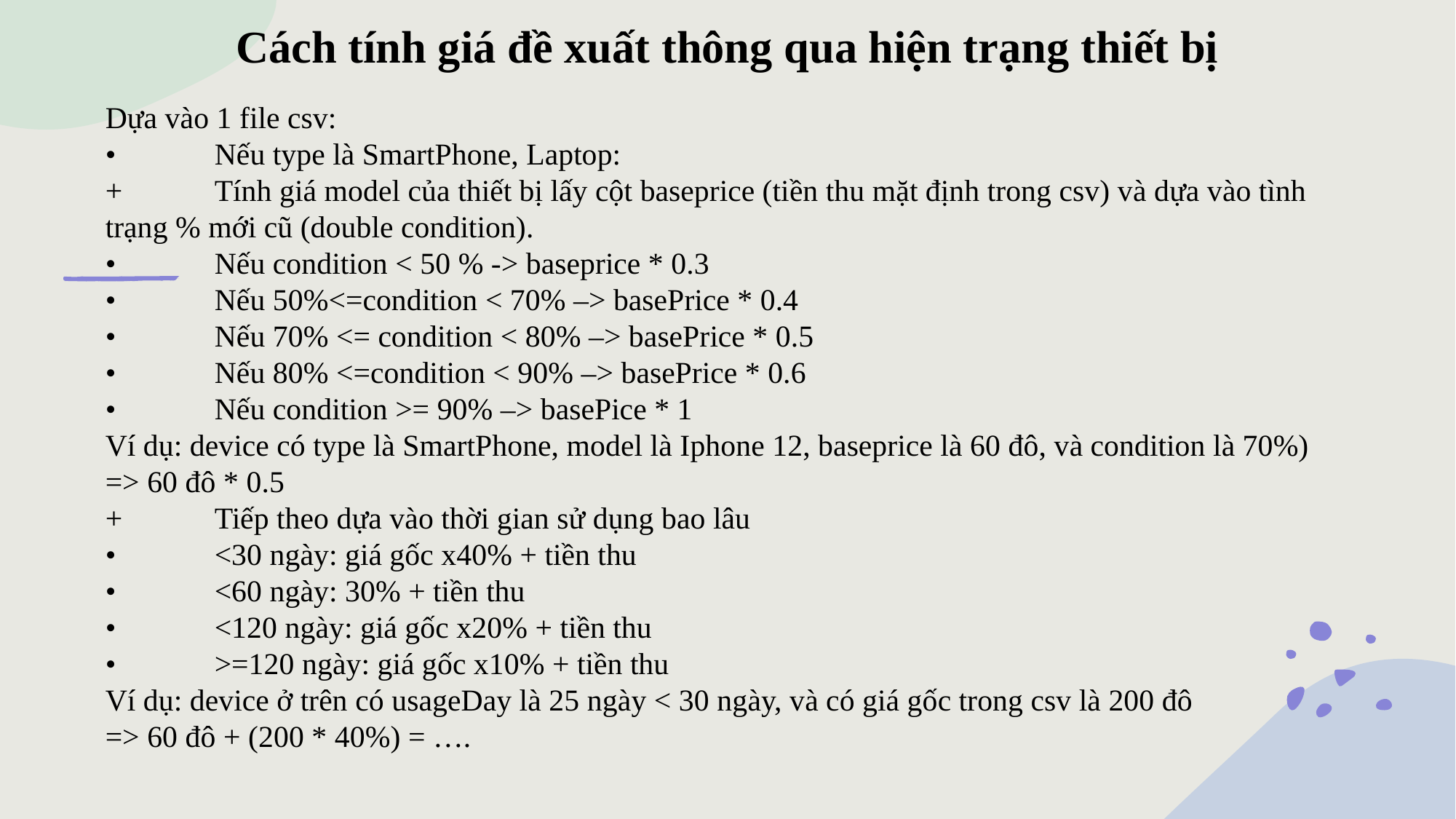

# Cách tính giá đề xuất thông qua hiện trạng thiết bị
Dựa vào 1 file csv:
•	Nếu type là SmartPhone, Laptop:
+	Tính giá model của thiết bị lấy cột baseprice (tiền thu mặt định trong csv) và dựa vào tình trạng % mới cũ (double condition).
•	Nếu condition < 50 % -> baseprice * 0.3
•	Nếu 50%<=condition < 70% –> basePrice * 0.4
•	Nếu 70% <= condition < 80% –> basePrice * 0.5
•	Nếu 80% <=condition < 90% –> basePrice * 0.6
•	Nếu condition >= 90% –> basePice * 1
Ví dụ: device có type là SmartPhone, model là Iphone 12, baseprice là 60 đô, và condition là 70%) => 60 đô * 0.5
+	Tiếp theo dựa vào thời gian sử dụng bao lâu
•	<30 ngày: giá gốc x40% + tiền thu
•	<60 ngày: 30% + tiền thu
•	<120 ngày: giá gốc x20% + tiền thu
•	>=120 ngày: giá gốc x10% + tiền thu
Ví dụ: device ở trên có usageDay là 25 ngày < 30 ngày, và có giá gốc trong csv là 200 đô
=> 60 đô + (200 * 40%) = ….